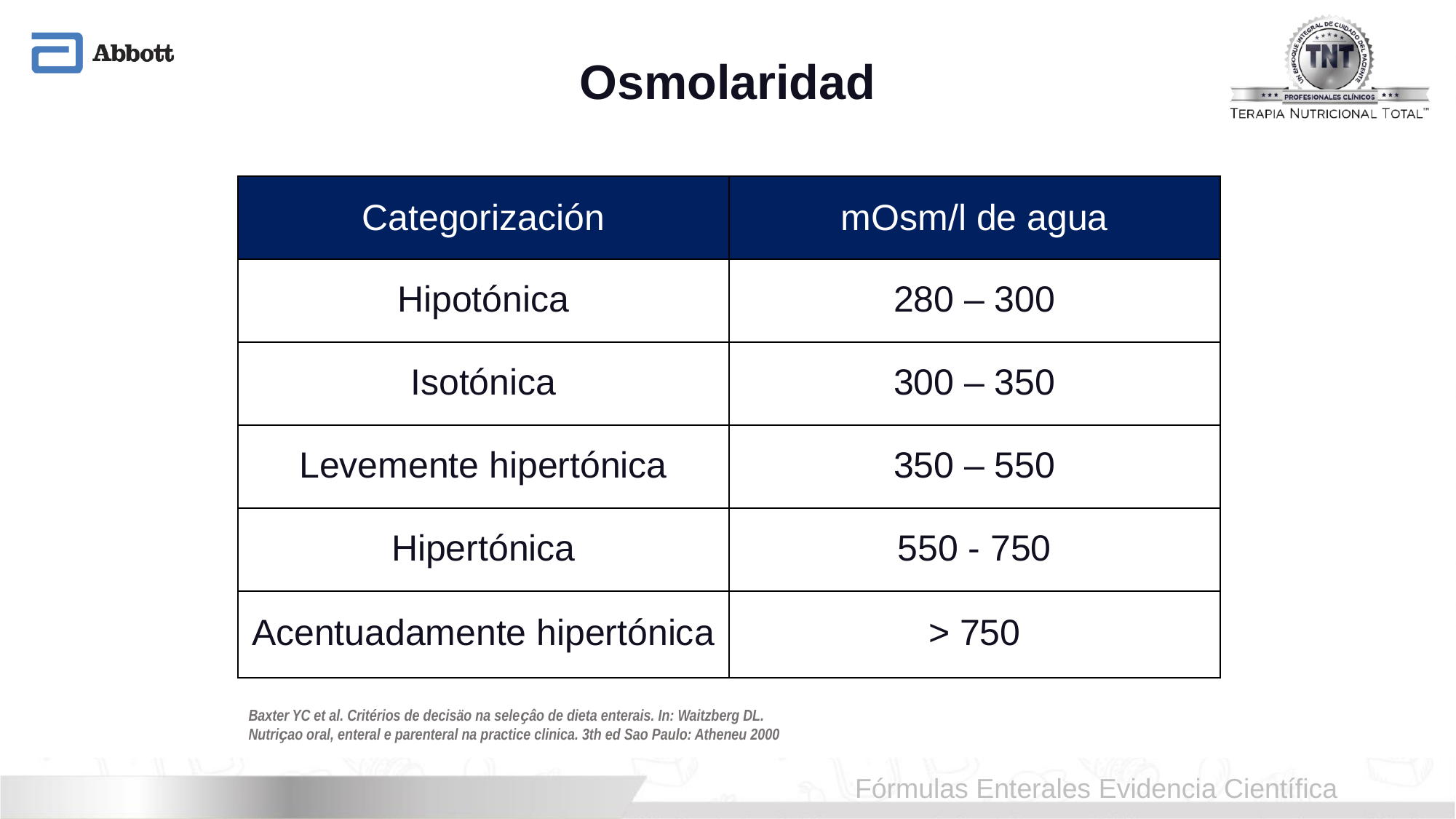

Osmolaridad
| Categorización | mOsm/l de agua |
| --- | --- |
| Hipotónica | 280 – 300 |
| Isotónica | 300 – 350 |
| Levemente hipertónica | 350 – 550 |
| Hipertónica | 550 - 750 |
| Acentuadamente hipertónica | > 750 |
Baxter YC et al. Critérios de decisäo na seleҫâo de dieta enterais. In: Waitzberg DL.
Nutriҫao oral, enteral e parenteral na practice clinica. 3th ed Sao Paulo: Atheneu 2000